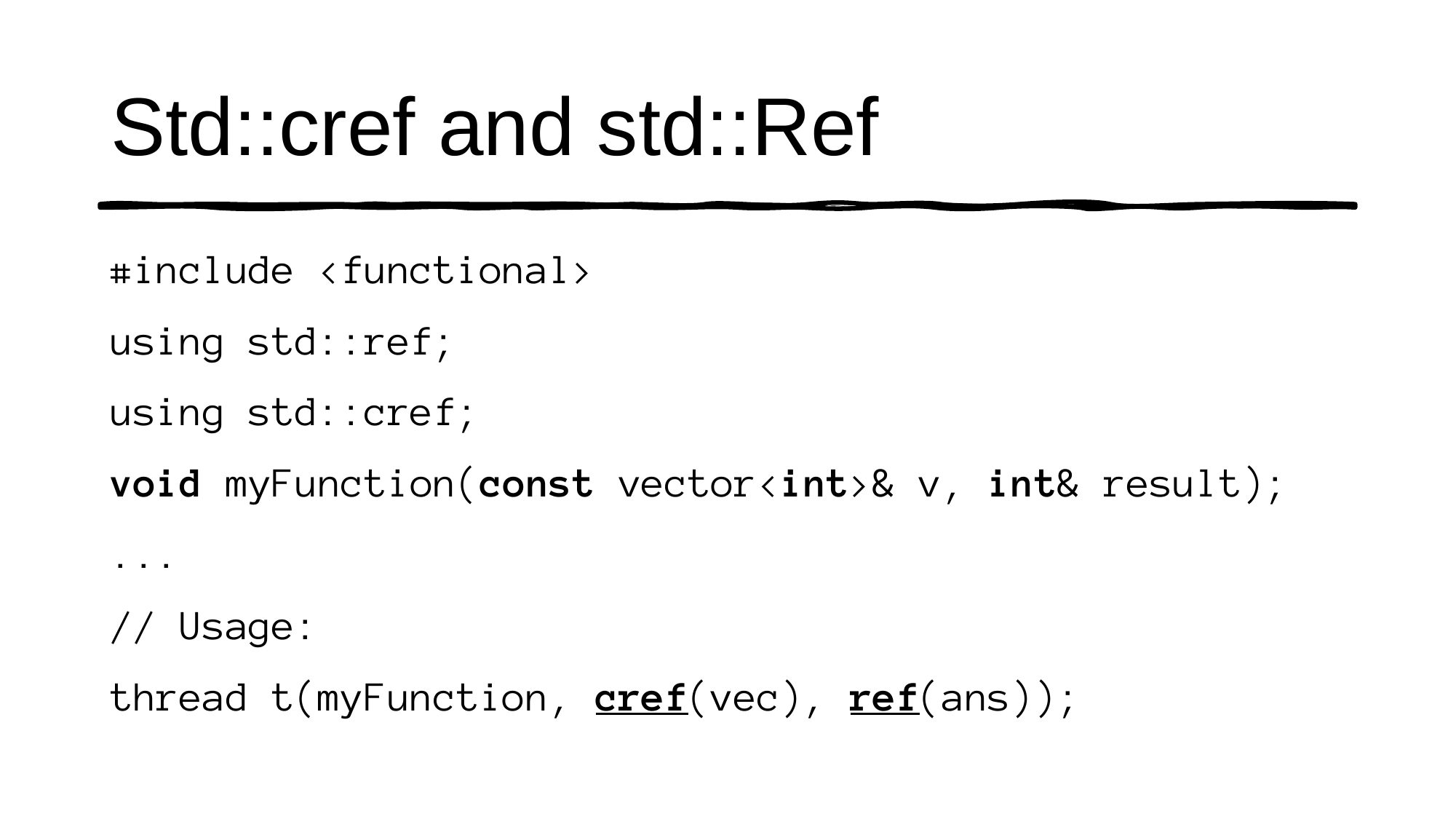

# Std::cref and std::Ref
#include <functional>
using std::ref;
using std::cref;
void myFunction(const vector<int>& v, int& result);
...
// Usage:
thread t(myFunction, cref(vec), ref(ans));